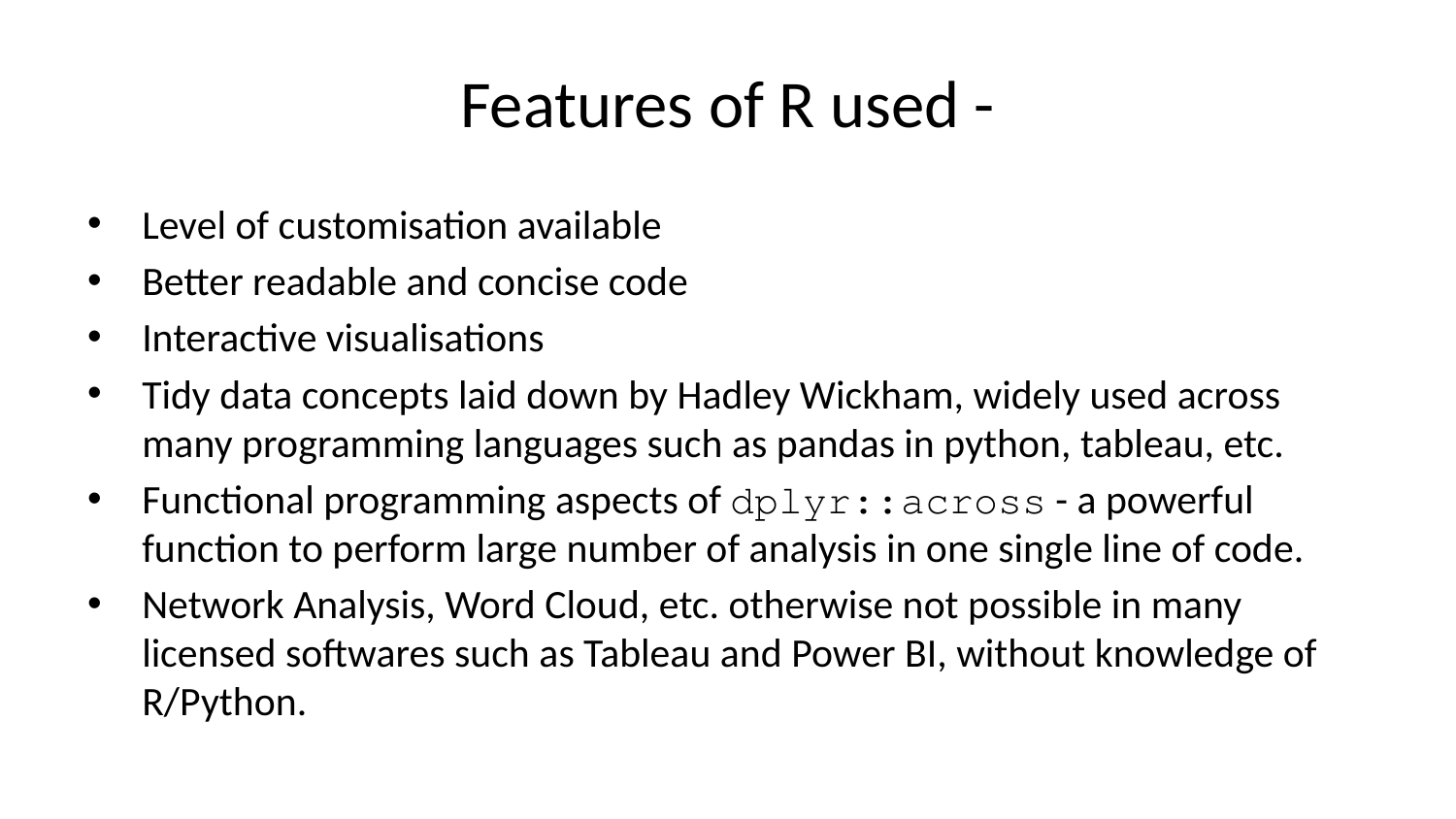

# Features of R used -
Level of customisation available
Better readable and concise code
Interactive visualisations
Tidy data concepts laid down by Hadley Wickham, widely used across many programming languages such as pandas in python, tableau, etc.
Functional programming aspects of dplyr::across - a powerful function to perform large number of analysis in one single line of code.
Network Analysis, Word Cloud, etc. otherwise not possible in many licensed softwares such as Tableau and Power BI, without knowledge of R/Python.